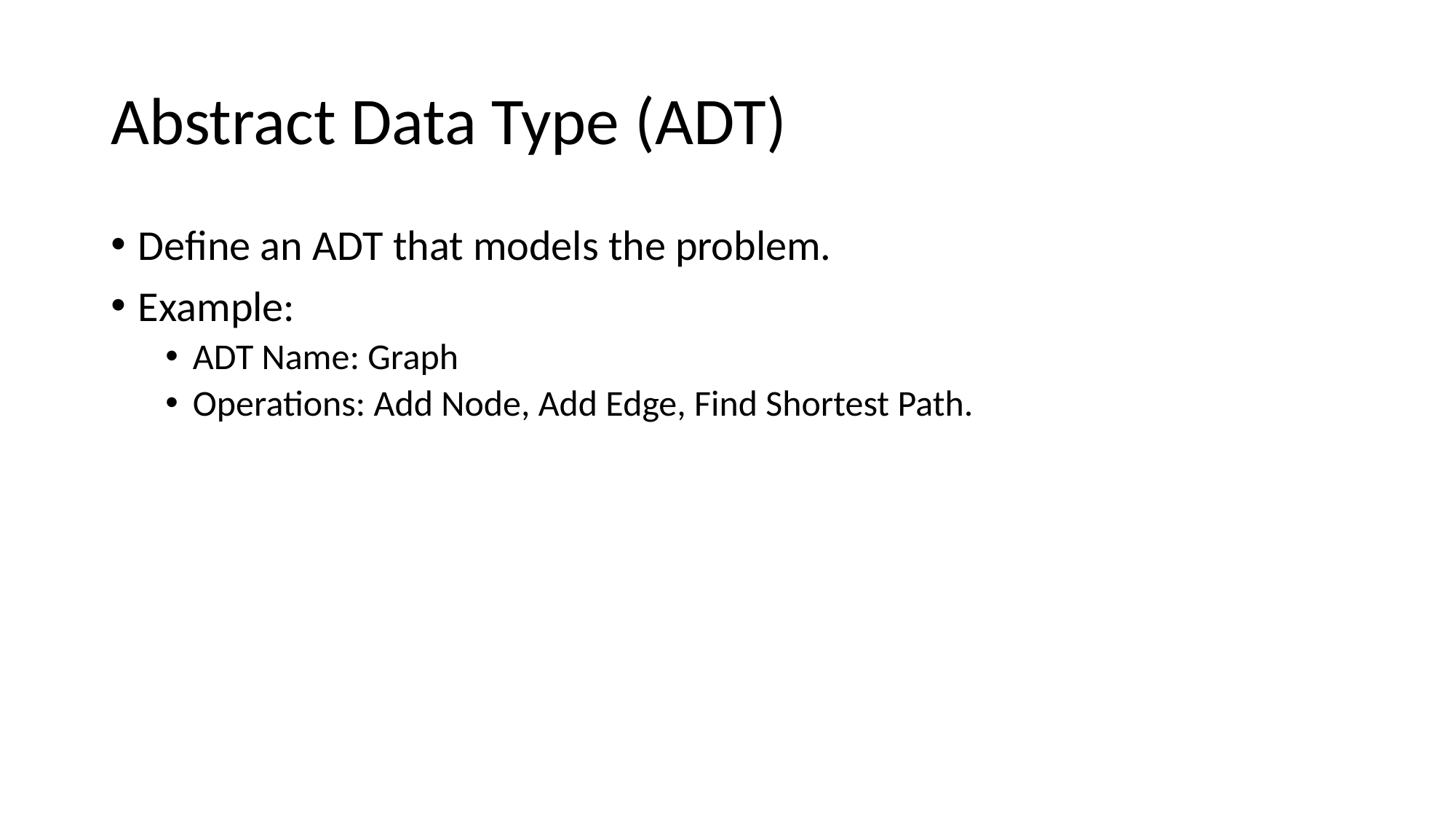

# Abstract Data Type (ADT)
Define an ADT that models the problem.
Example:
ADT Name: Graph
Operations: Add Node, Add Edge, Find Shortest Path.